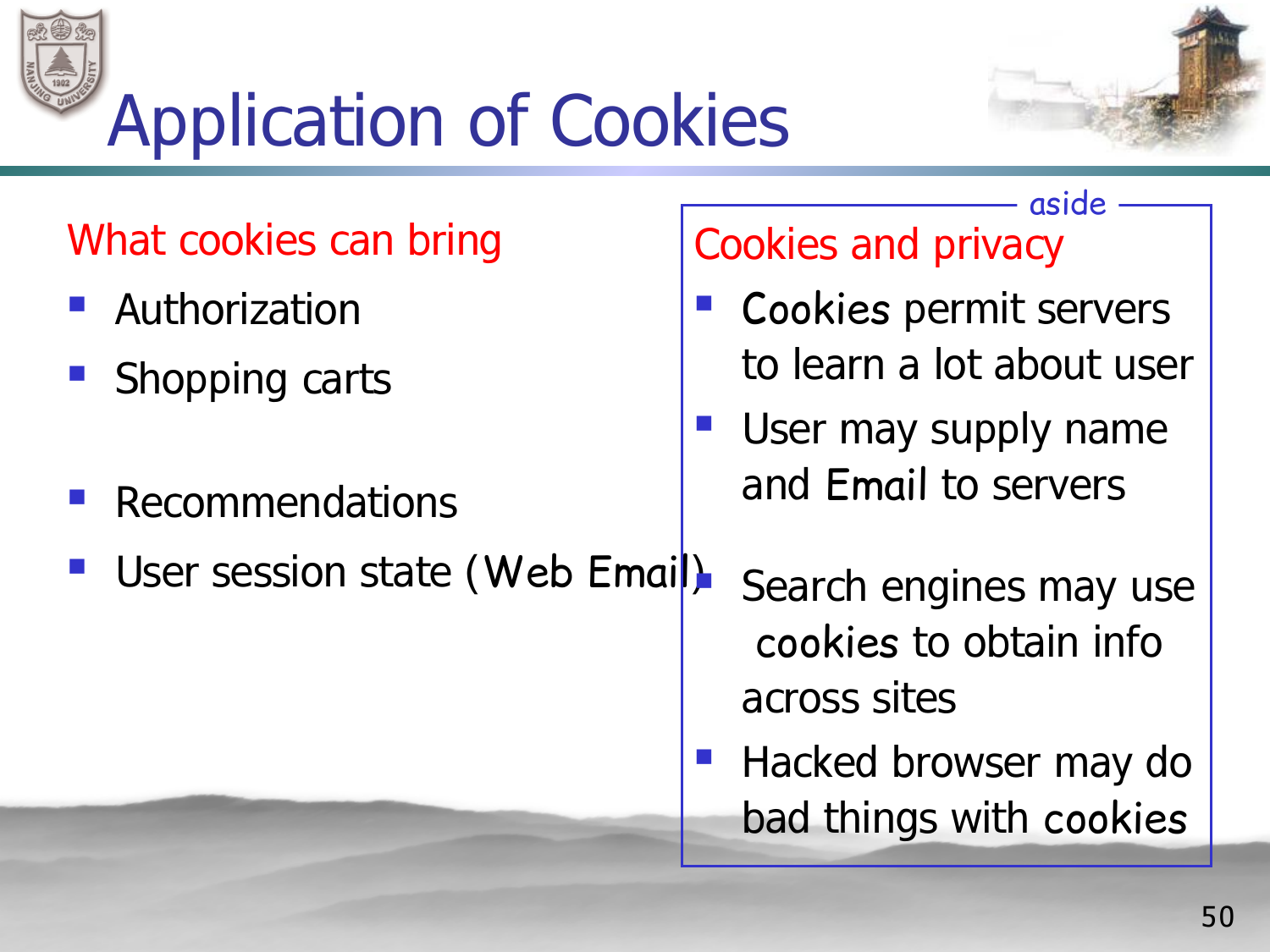

# Application of Cookies
aside
What cookies can bring
Authorization
Shopping carts

Recommendations
User session state (Web Email)
Cookies and privacy
Cookies permit servers to learn a lot about user
User may supply name and Email to servers

Search engines may use  cookies to obtain info across sites
Hacked browser may do bad things with cookies
50